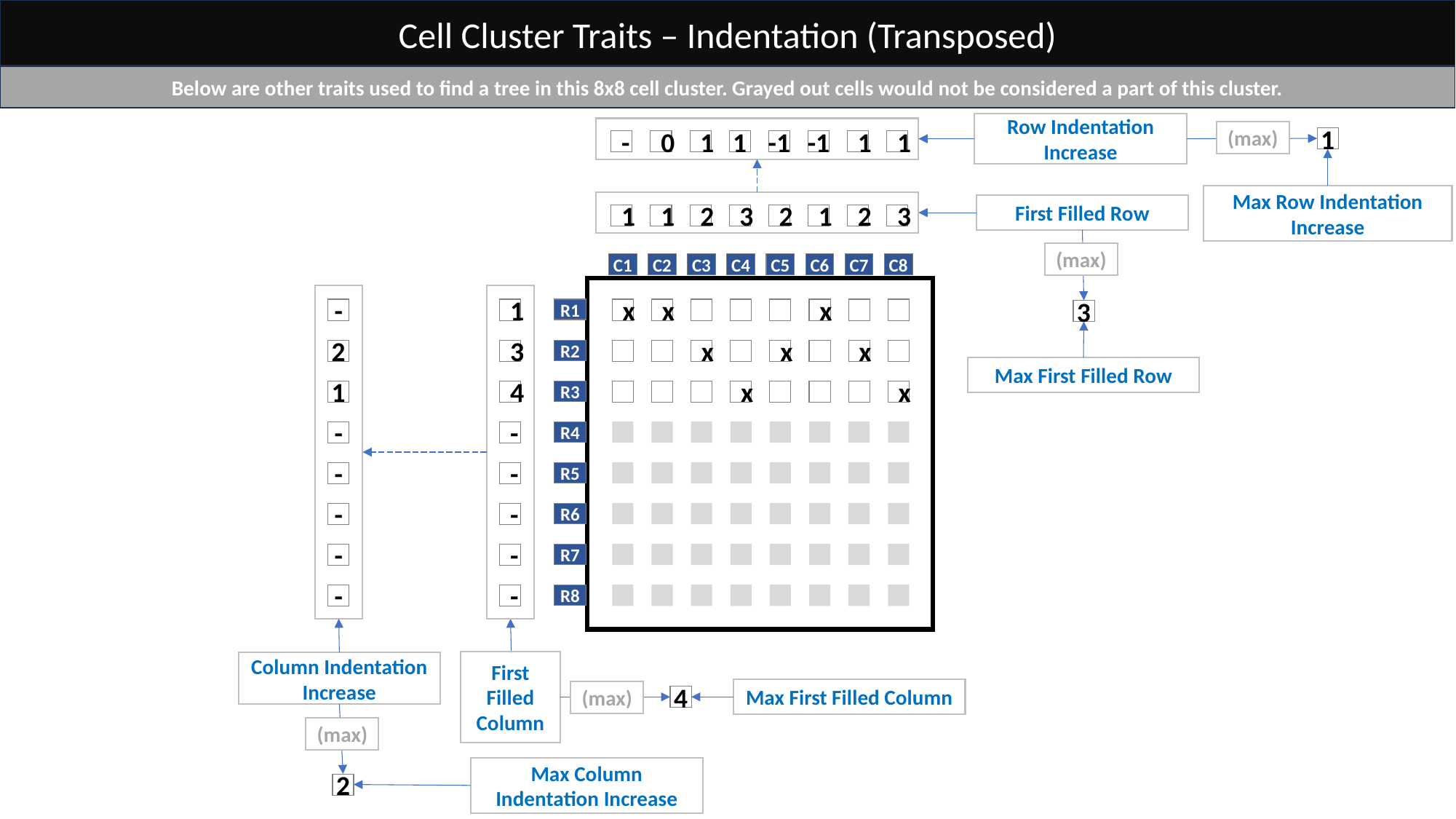

Cell Cluster Traits – Indentation (Transposed)
Below are other traits used to find a tree in this 8x8 cell cluster. Grayed out cells would not be considered a part of this cluster.
Row Indentation
Increase

(max)
1
-
0
1
1
-1
-1
1
1
Max Row Indentation
Increase

First Filled Row
1
1
2
3
2
1
2
3
(max)
C1
C2
C3
C4
C5
C6
C7
C8

-
1
1
R1
x
x

x

3
2
3
3
R2

x

x

x

Max First Filled Row
1
4
4
R3

x

x
-
-
-
R4

-
-
-
R5

-
-
-
R6

-
-
-
R7

-
-
-
R8

First Filled Column
Column Indentation
Increase
Max First Filled Column
(max)
4
(max)
Max Column Indentation Increase
2